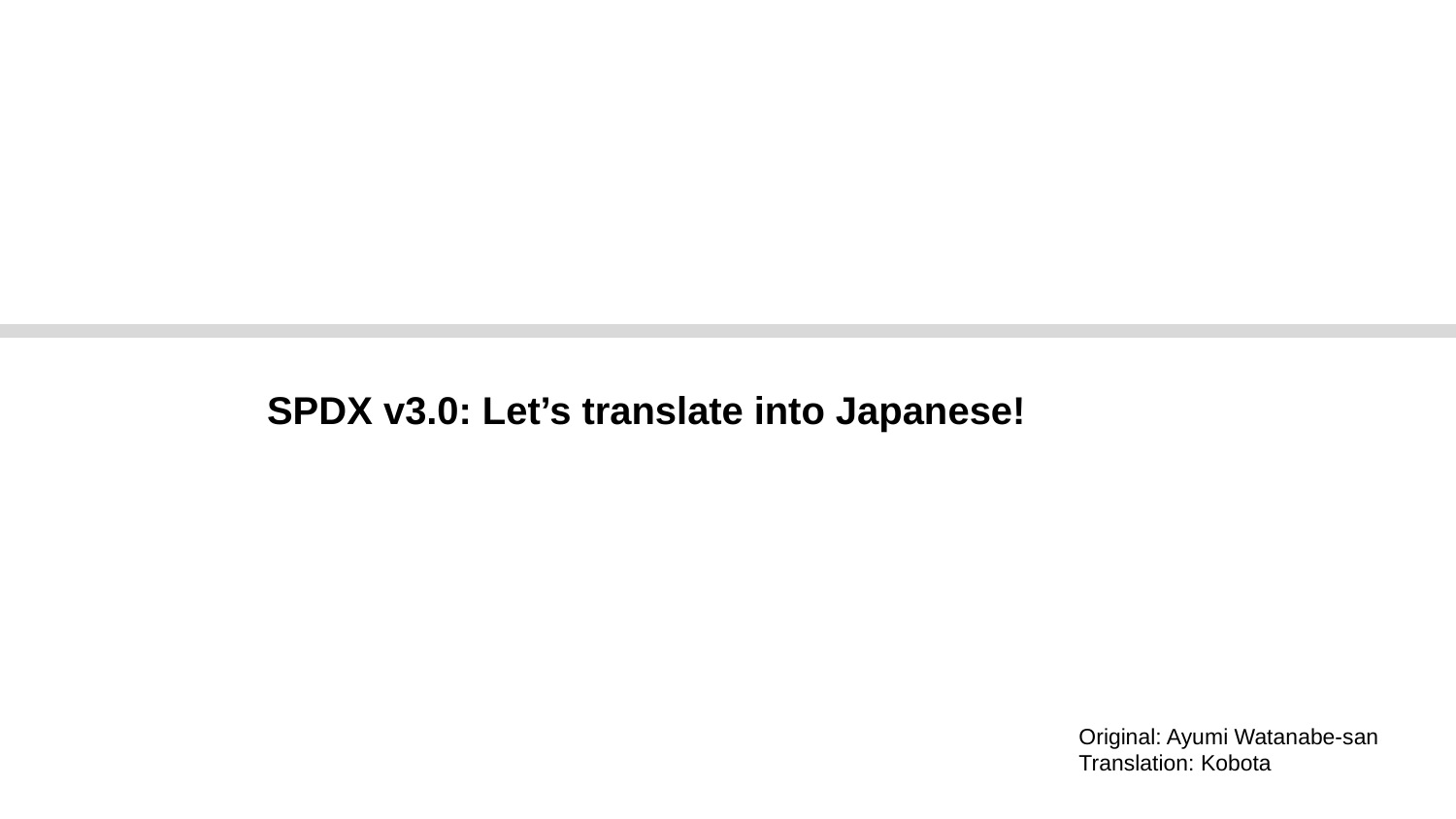

# SPDX v3.0: Let’s translate into Japanese!
Original: Ayumi Watanabe-san
Translation: Kobota